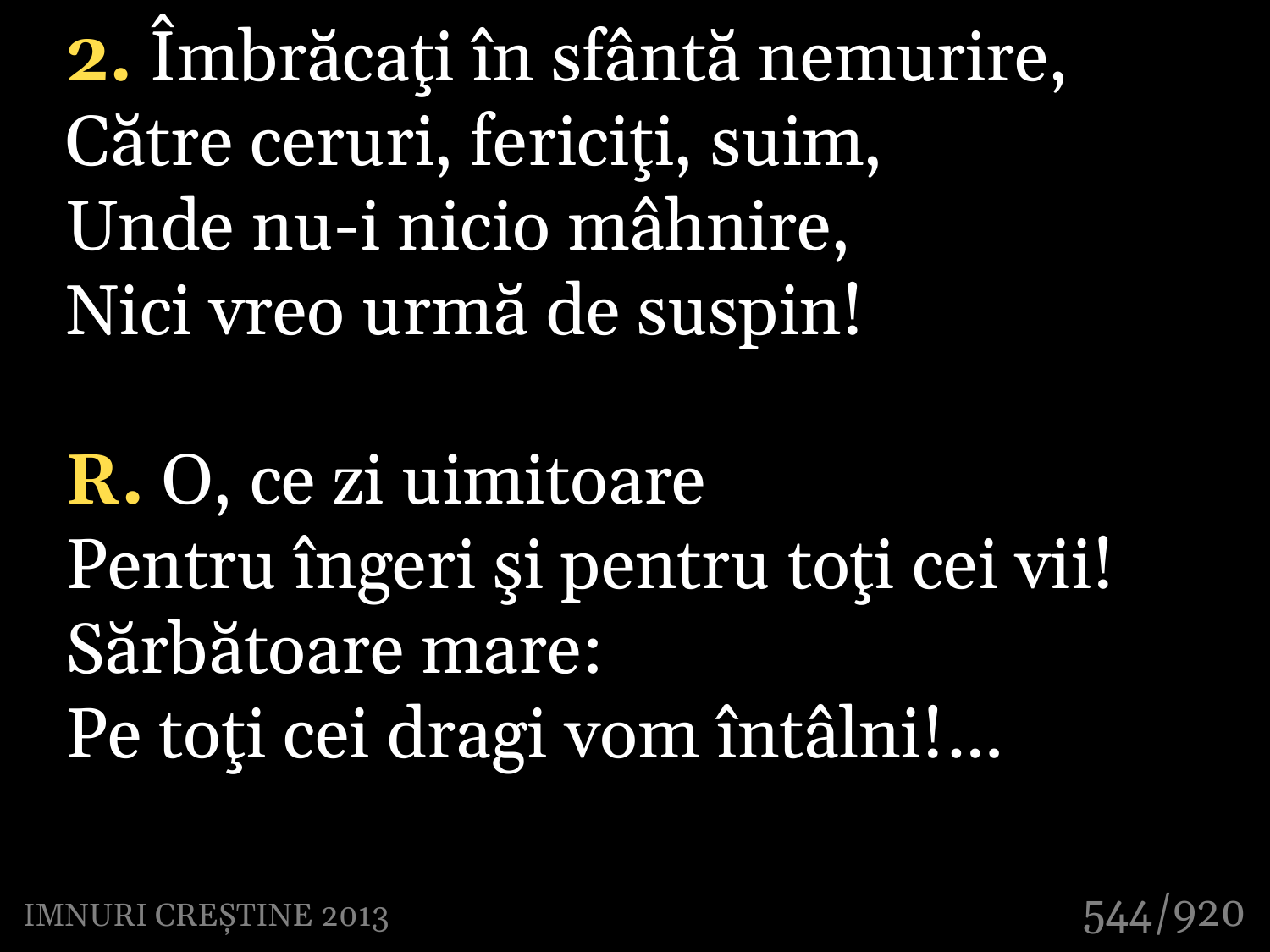

2. Îmbrăcaţi în sfântă nemurire,
Către ceruri, fericiţi, suim,
Unde nu-i nicio mâhnire,
Nici vreo urmă de suspin!

R. O, ce zi uimitoare
Pentru îngeri şi pentru toţi cei vii!
Sărbătoare mare:
Pe toţi cei dragi vom întâlni!…
544/920
IMNURI CREȘTINE 2013